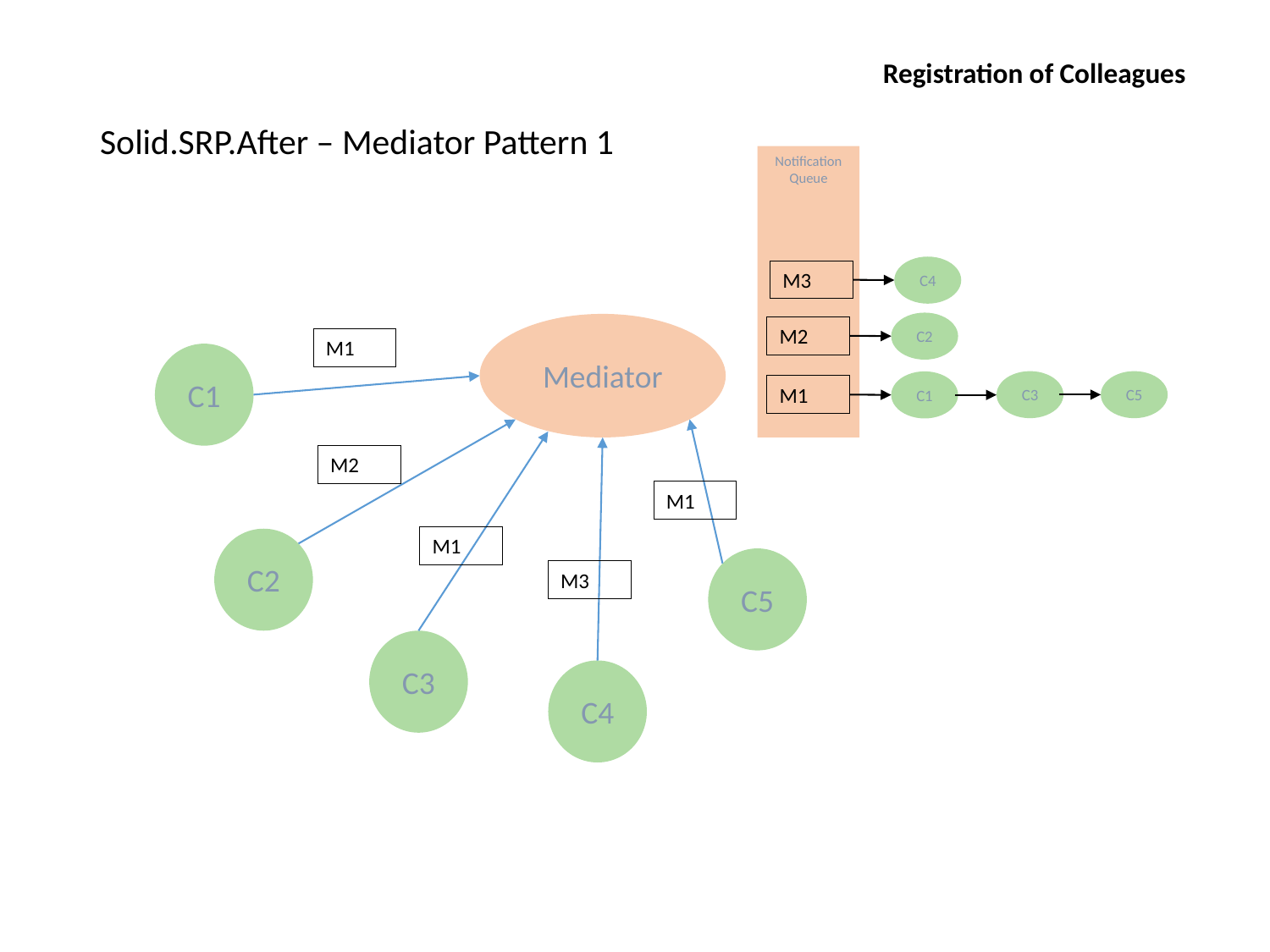

Registration of Colleagues
# Solid.SRP.After – Mediator Pattern 1
Notification Queue
C4
M3
C2
Mediator
M2
M1
C1
C5
C3
C1
M1
M2
M1
M1
C2
C5
M3
C3
C4